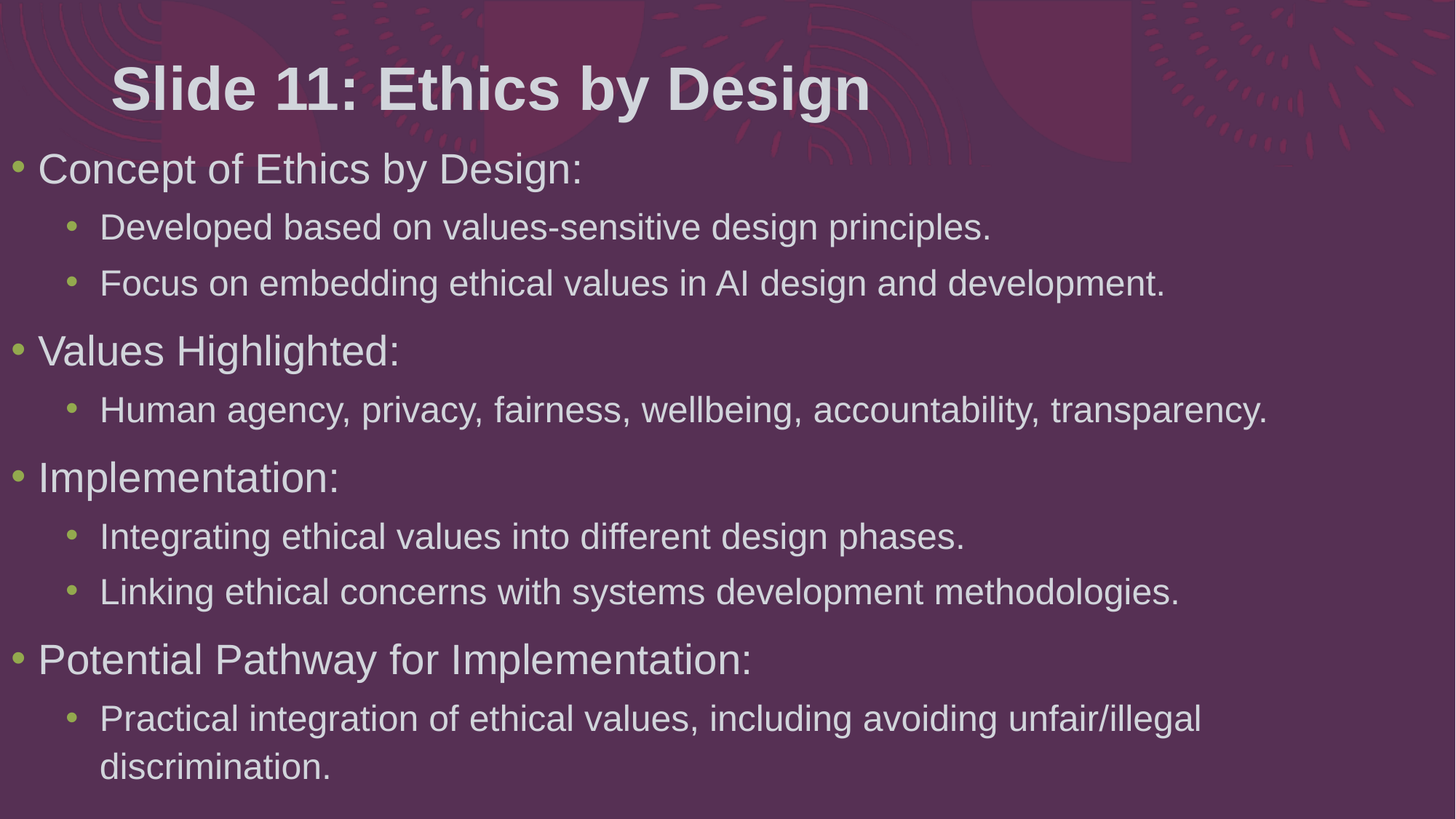

# Slide 11: Ethics by Design
Concept of Ethics by Design:
Developed based on values-sensitive design principles.
Focus on embedding ethical values in AI design and development.
Values Highlighted:
Human agency, privacy, fairness, wellbeing, accountability, transparency.
Implementation:
Integrating ethical values into different design phases.
Linking ethical concerns with systems development methodologies.
Potential Pathway for Implementation:
Practical integration of ethical values, including avoiding unfair/illegal discrimination.